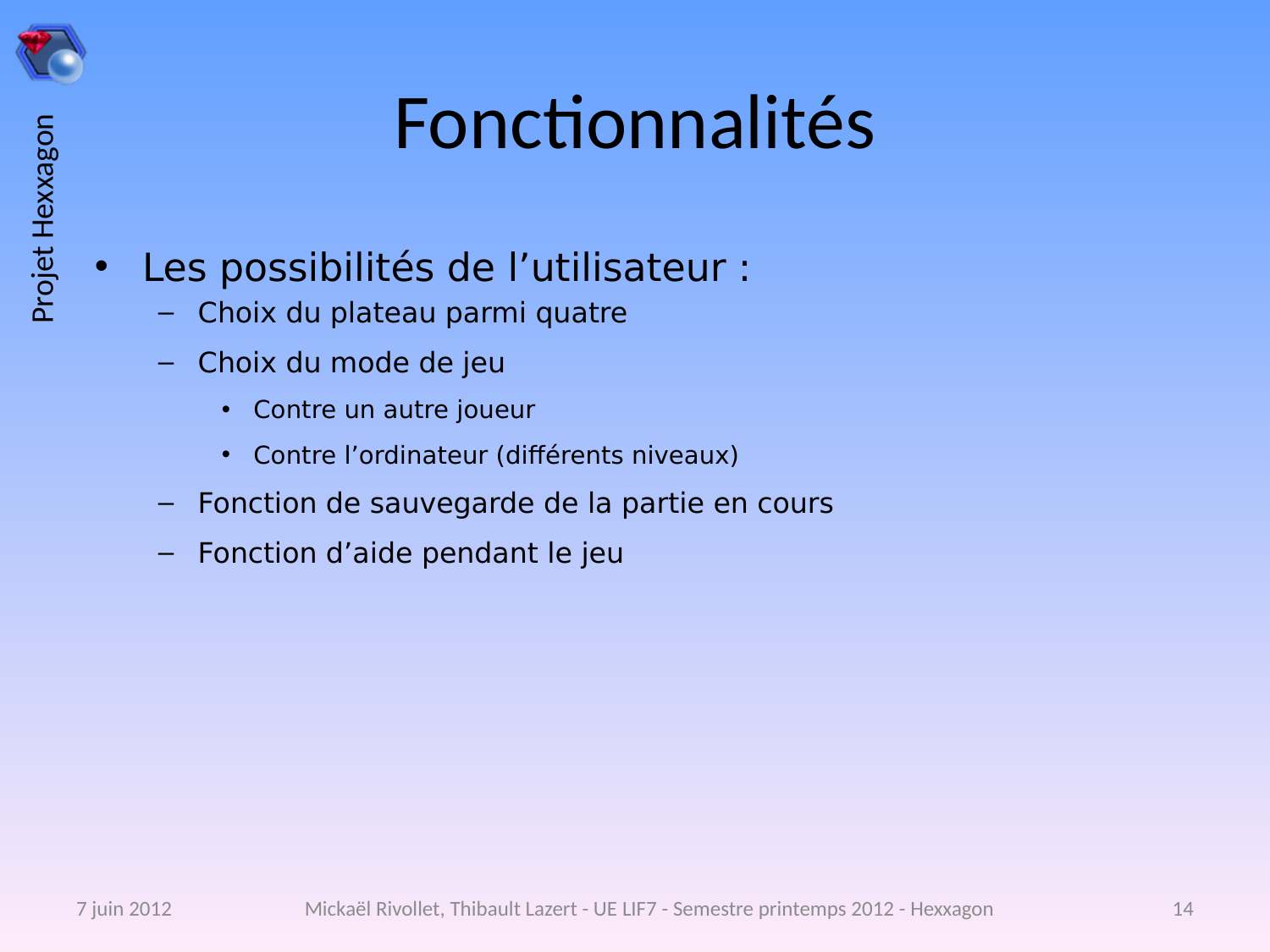

# Fonctionnalités
Les possibilités de l’utilisateur :
Choix du plateau parmi quatre
Choix du mode de jeu
Contre un autre joueur
Contre l’ordinateur (différents niveaux)
Fonction de sauvegarde de la partie en cours
Fonction d’aide pendant le jeu

7 juin 2012
Mickaël Rivollet, Thibault Lazert - UE LIF7 - Semestre printemps 2012 - Hexxagon
14